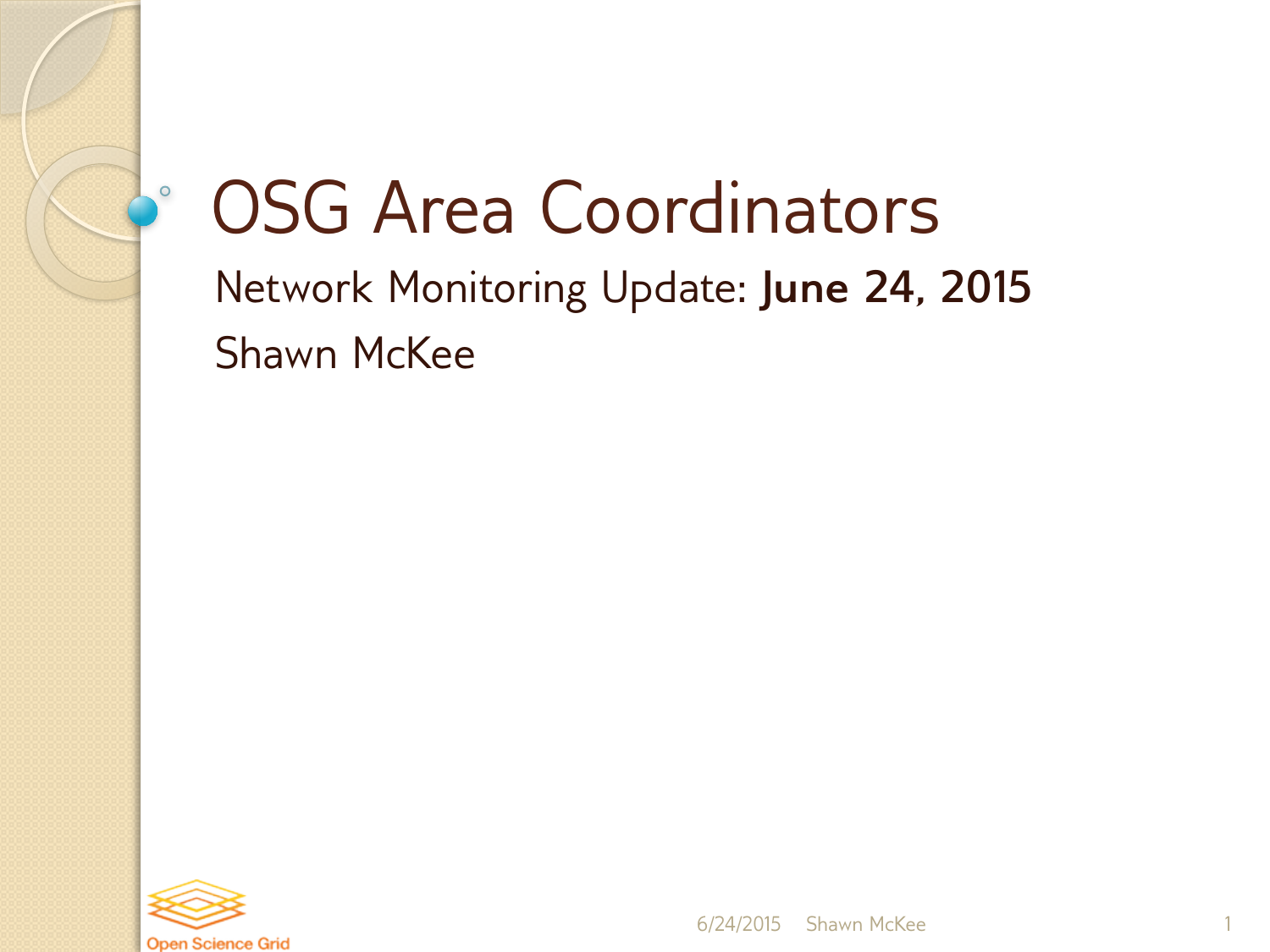

# OSG Area Coordinators
Network Monitoring Update: June 24, 2015
Shawn McKee
6/24/2015
Shawn McKee
1